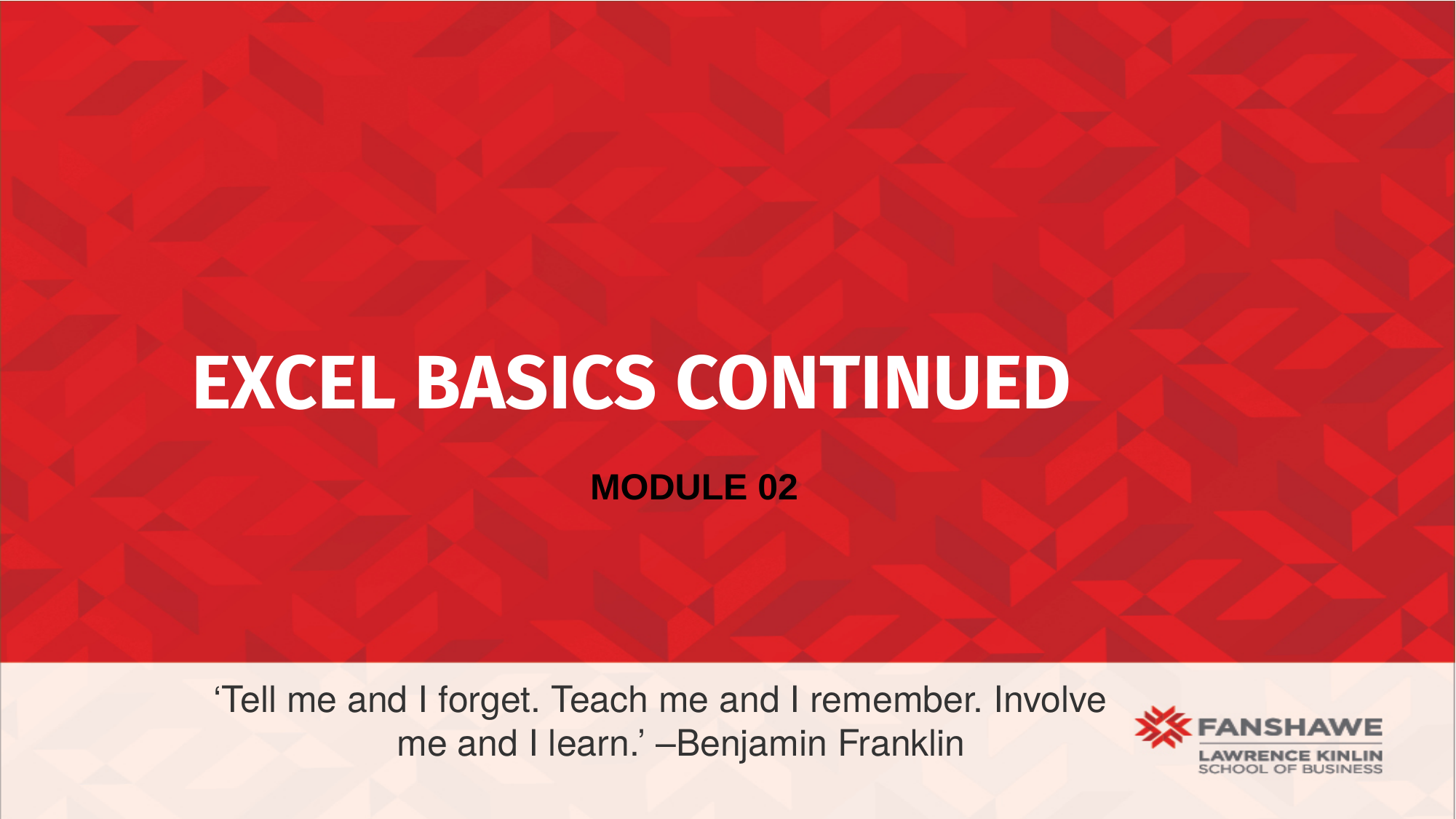

# Excel Basics continued
Module 02

‘Tell me and I forget. Teach me and I remember. Involve me and I learn.’ –Benjamin Franklin